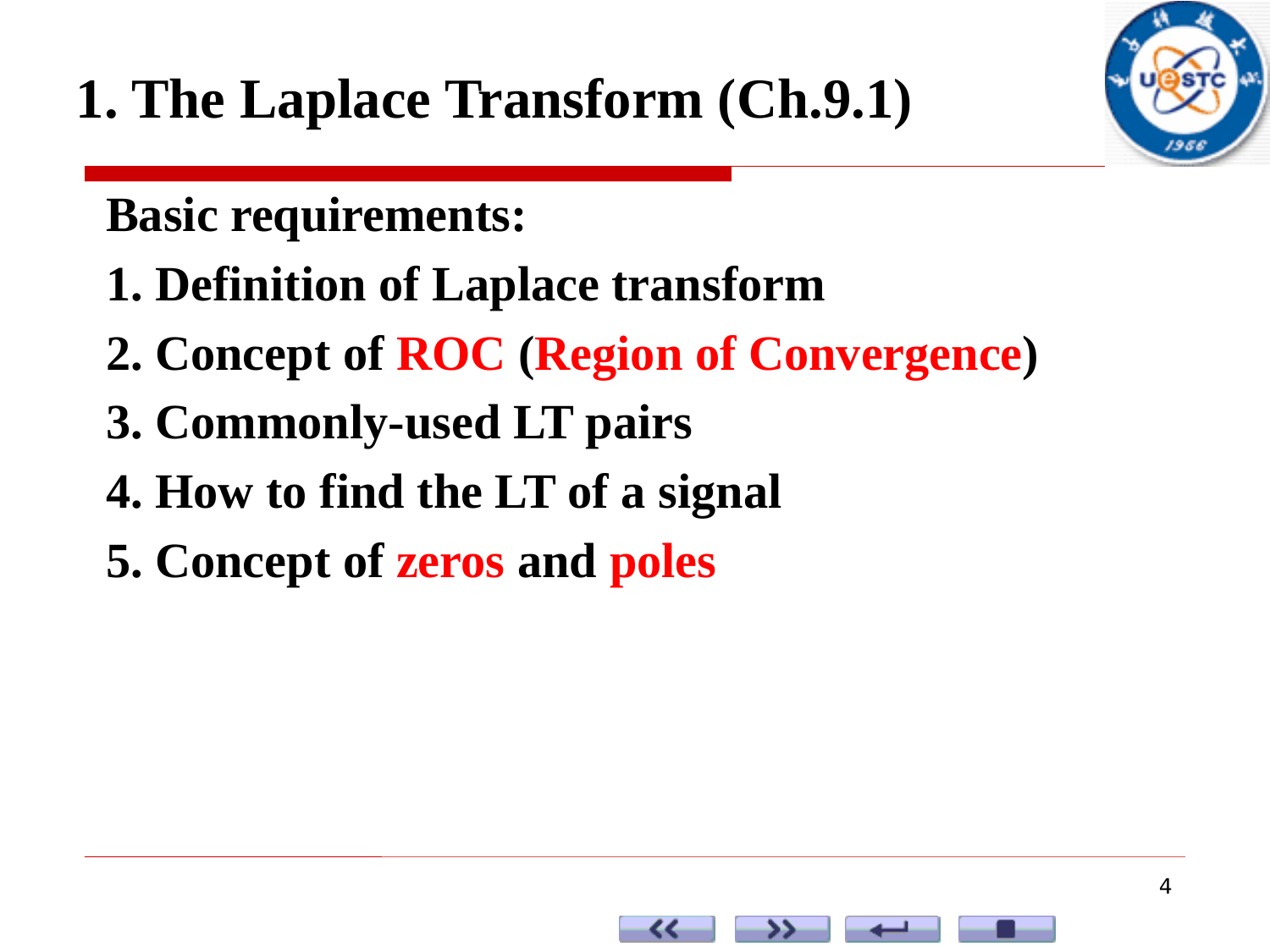

1. The Laplace Transform (Ch.9.1)
Basic requirements:
1. Definition of Laplace transform
2. Concept of ROC (Region of Convergence)
3. Commonly-used LT pairs
4. How to find the LT of a signal
5. Concept of zeros and poles
4